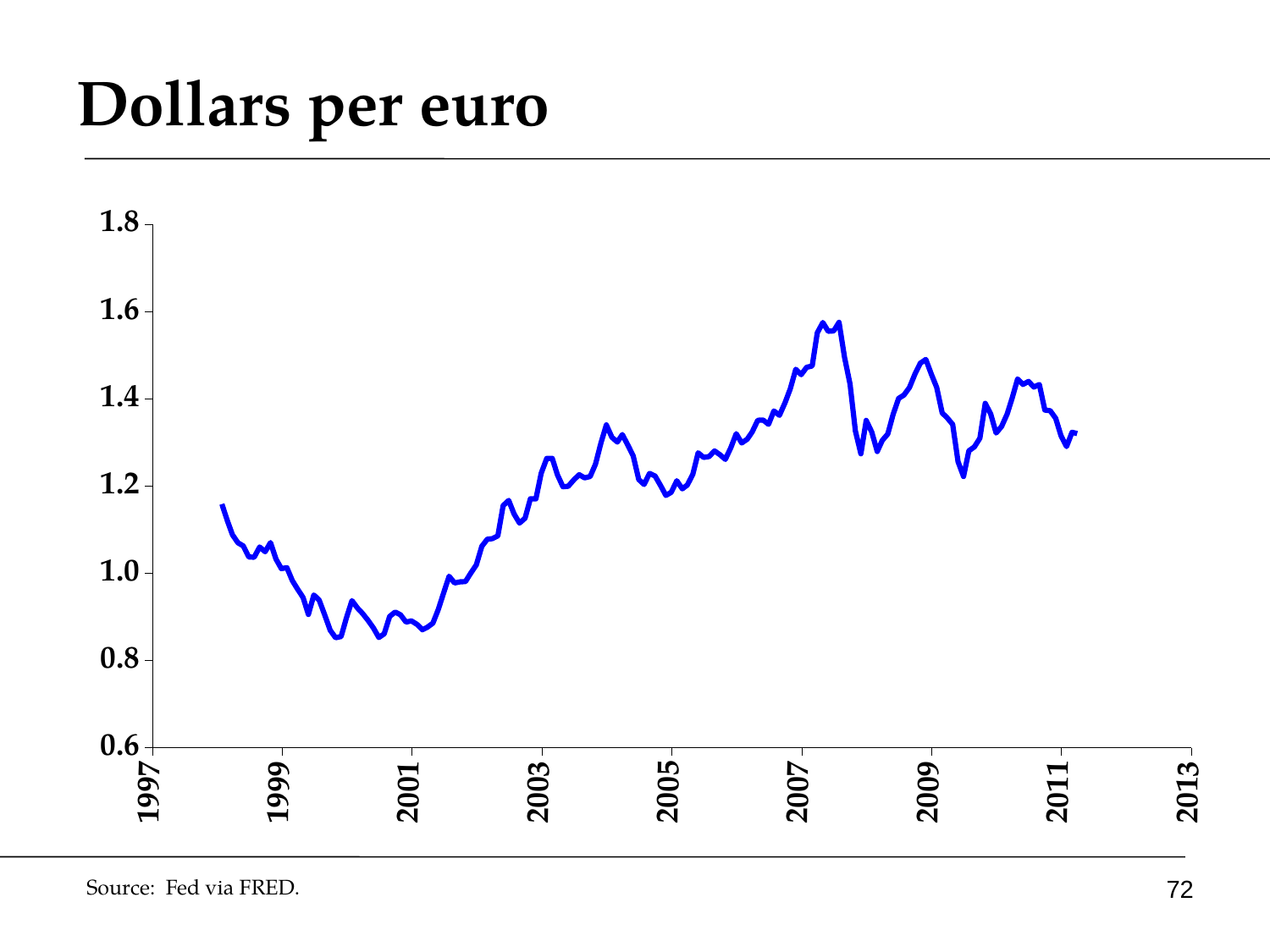

# Dollars per euro

### Chart

| Category |  |
|---|---|
72
Source:  Fed via FRED.